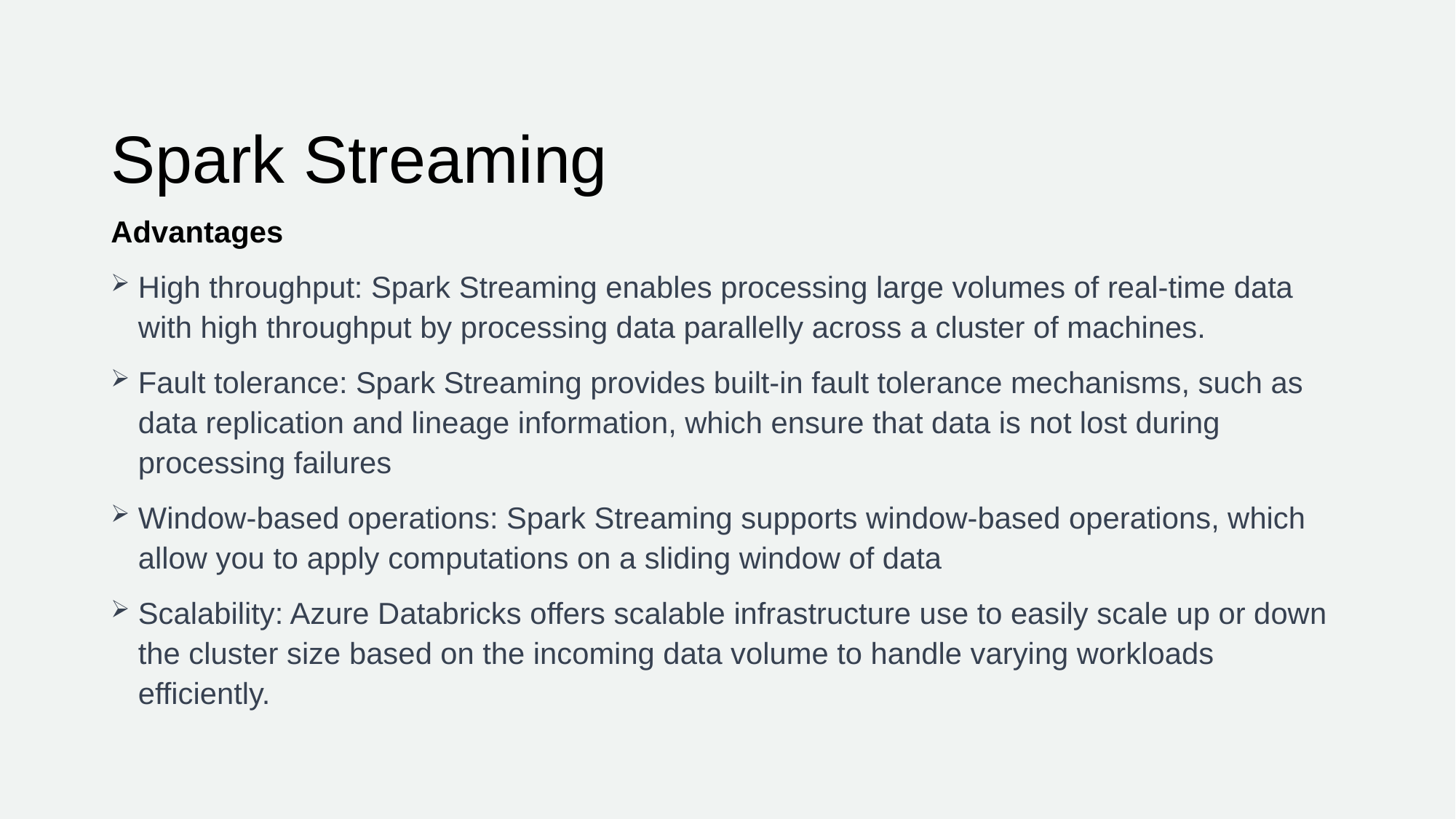

# Spark Streaming
Advantages
High throughput: Spark Streaming enables processing large volumes of real-time data with high throughput by processing data parallelly across a cluster of machines.
Fault tolerance: Spark Streaming provides built-in fault tolerance mechanisms, such as data replication and lineage information, which ensure that data is not lost during processing failures
Window-based operations: Spark Streaming supports window-based operations, which allow you to apply computations on a sliding window of data
Scalability: Azure Databricks offers scalable infrastructure use to easily scale up or down the cluster size based on the incoming data volume to handle varying workloads efficiently.